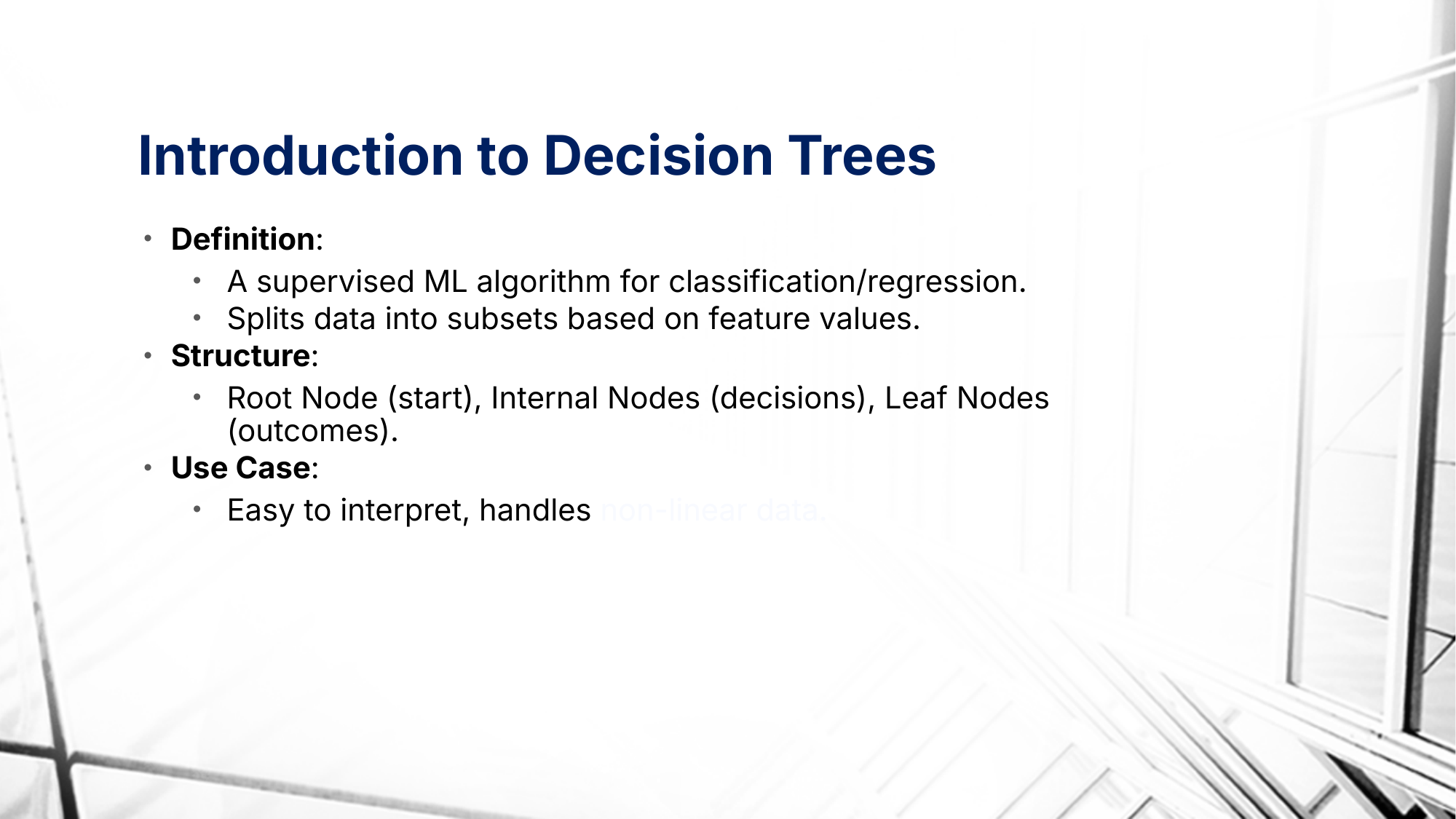

# Introduction to Decision Trees
Definition:
A supervised ML algorithm for classification/regression.
Splits data into subsets based on feature values.
Structure:
Root Node (start), Internal Nodes (decisions), Leaf Nodes (outcomes).
Use Case:
Easy to interpret, handles non-linear data.